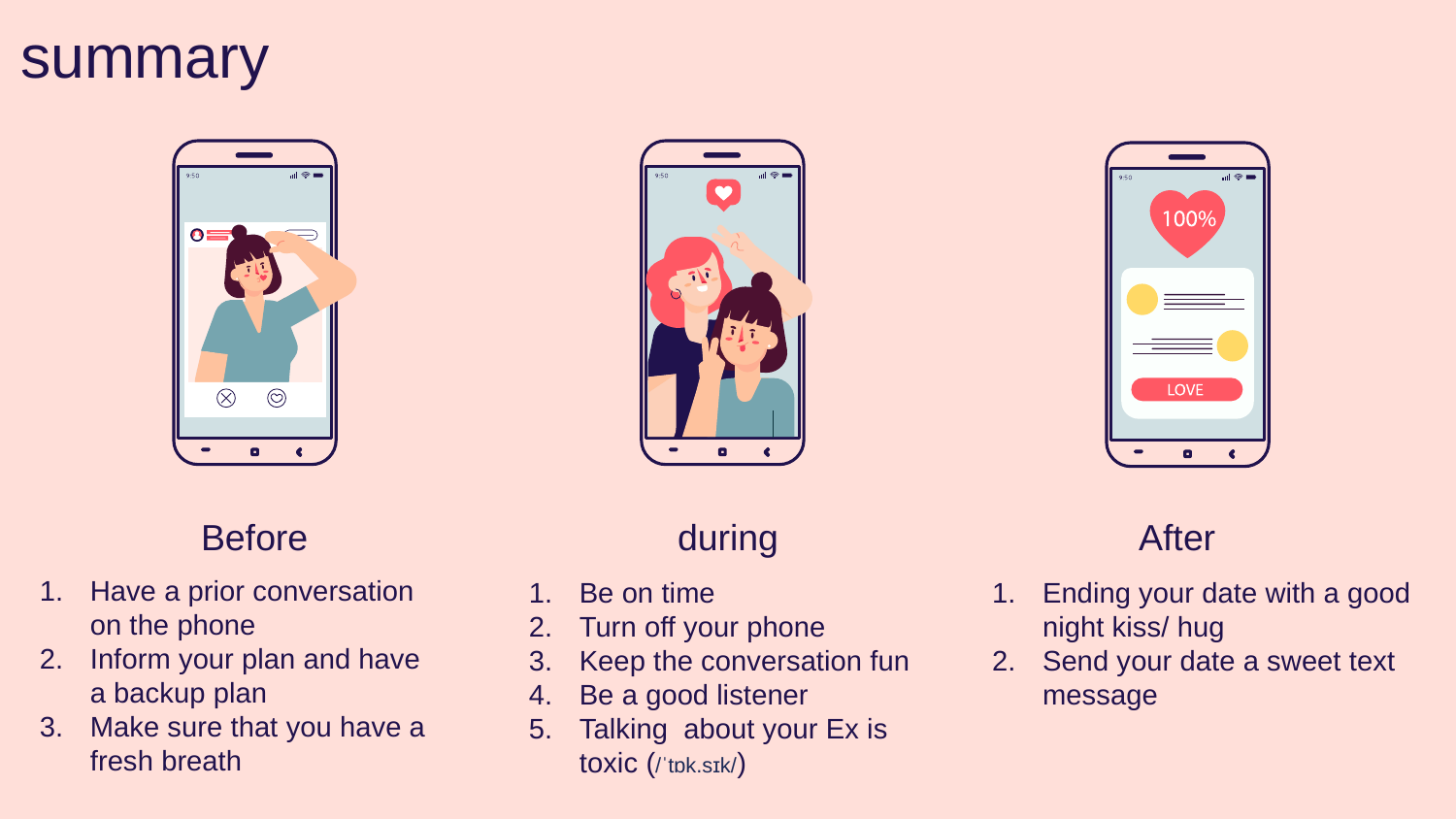

# summary

Before
during
After
Have a prior conversation on the phone
Inform your plan and have a backup plan
Make sure that you have a fresh breath
Be on time
Turn off your phone
Keep the conversation fun
Be a good listener
Talking  about your Ex is toxic (/ˈtɒk.sɪk/)
Ending your date with a good night kiss/ hug
Send your date a sweet text message